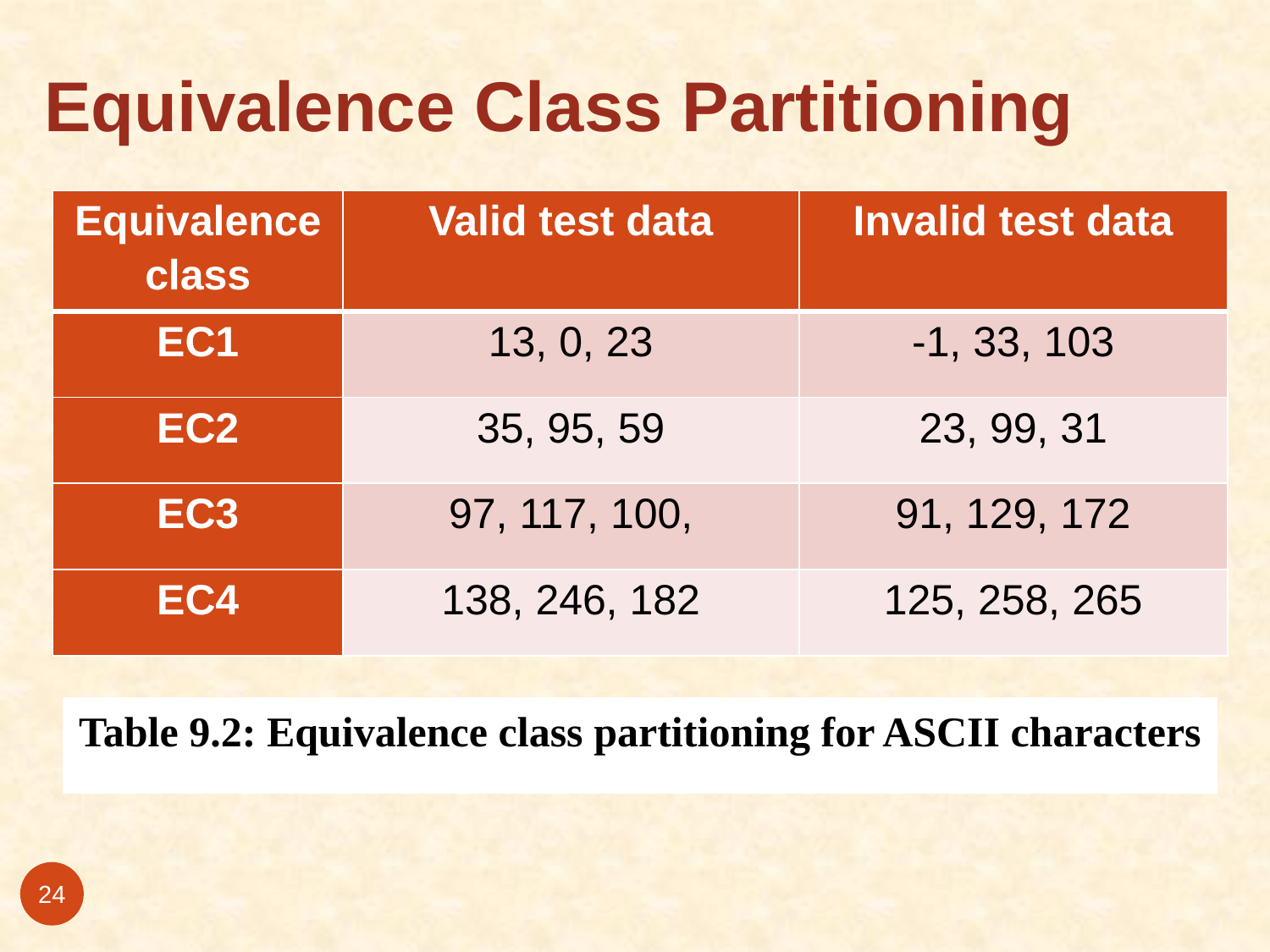

# Equivalence Class Partitioning
| Equivalence class | Valid test data | Invalid test data |
| --- | --- | --- |
| EC1 | 13, 0, 23 | -1, 33, 103 |
| EC2 | 35, 95, 59 | 23, 99, 31 |
| EC3 | 97, 117, 100, | 91, 129, 172 |
| EC4 | 138, 246, 182 | 125, 258, 265 |
Table 9.2: Equivalence class partitioning for ASCII characters
24